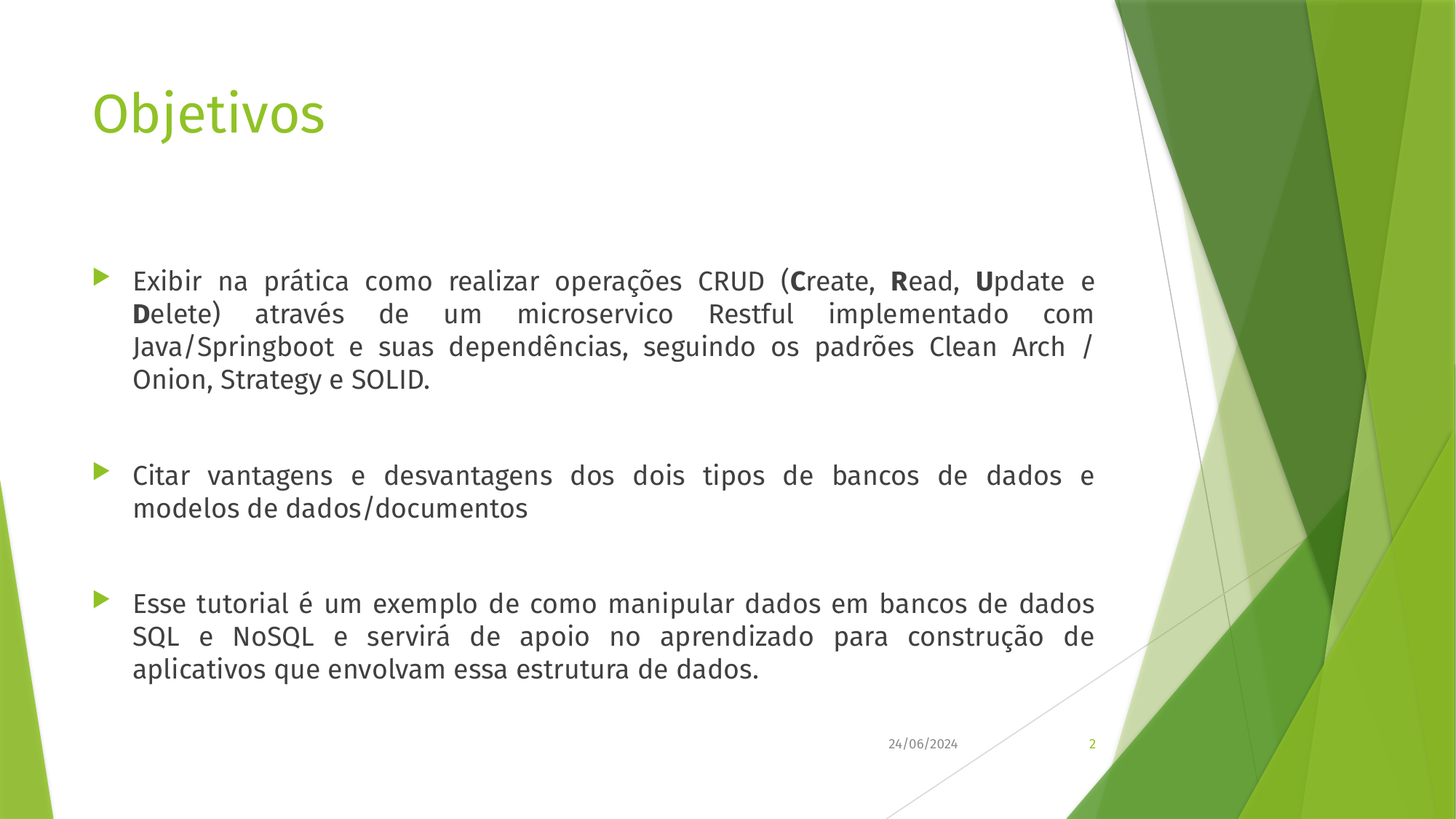

# Objetivos
Exibir na prática como realizar operações CRUD (Create, Read, Update e Delete) através de um microservico Restful implementado com Java/Springboot e suas dependências, seguindo os padrões Clean Arch / Onion, Strategy e SOLID.

Citar vantagens e desvantagens dos dois tipos de bancos de dados e modelos de dados/documentos

Esse tutorial é um exemplo de como manipular dados em bancos de dados SQL e NoSQL e servirá de apoio no aprendizado para construção de aplicativos que envolvam essa estrutura de dados.
24/06/2024
2